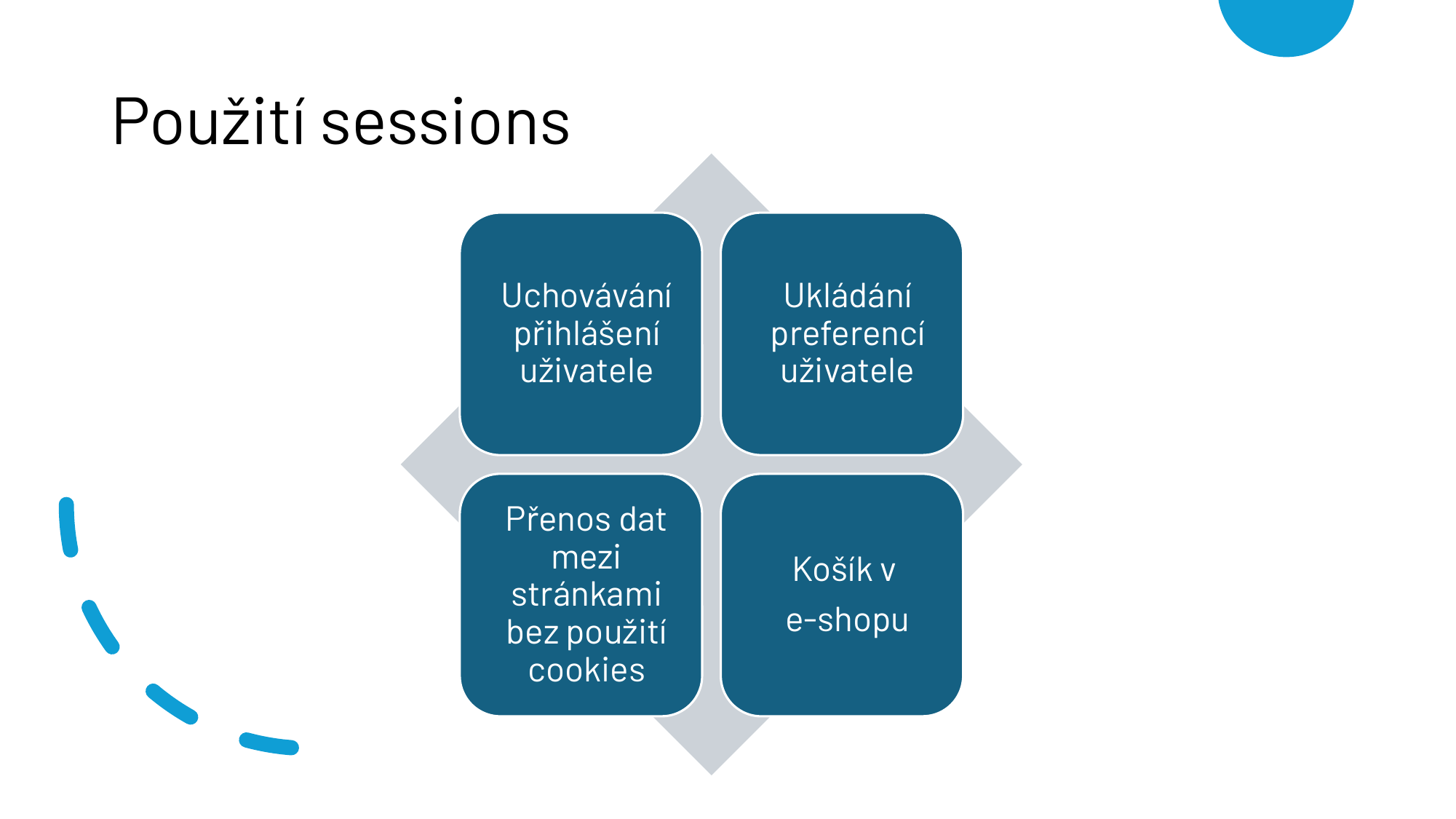

# Použití sessions
Uchovávání přihlášení uživatele
Ukládání preferencí uživatele
Přenos dat mezi stránkami bez použití cookies
Košík v
e-shopu